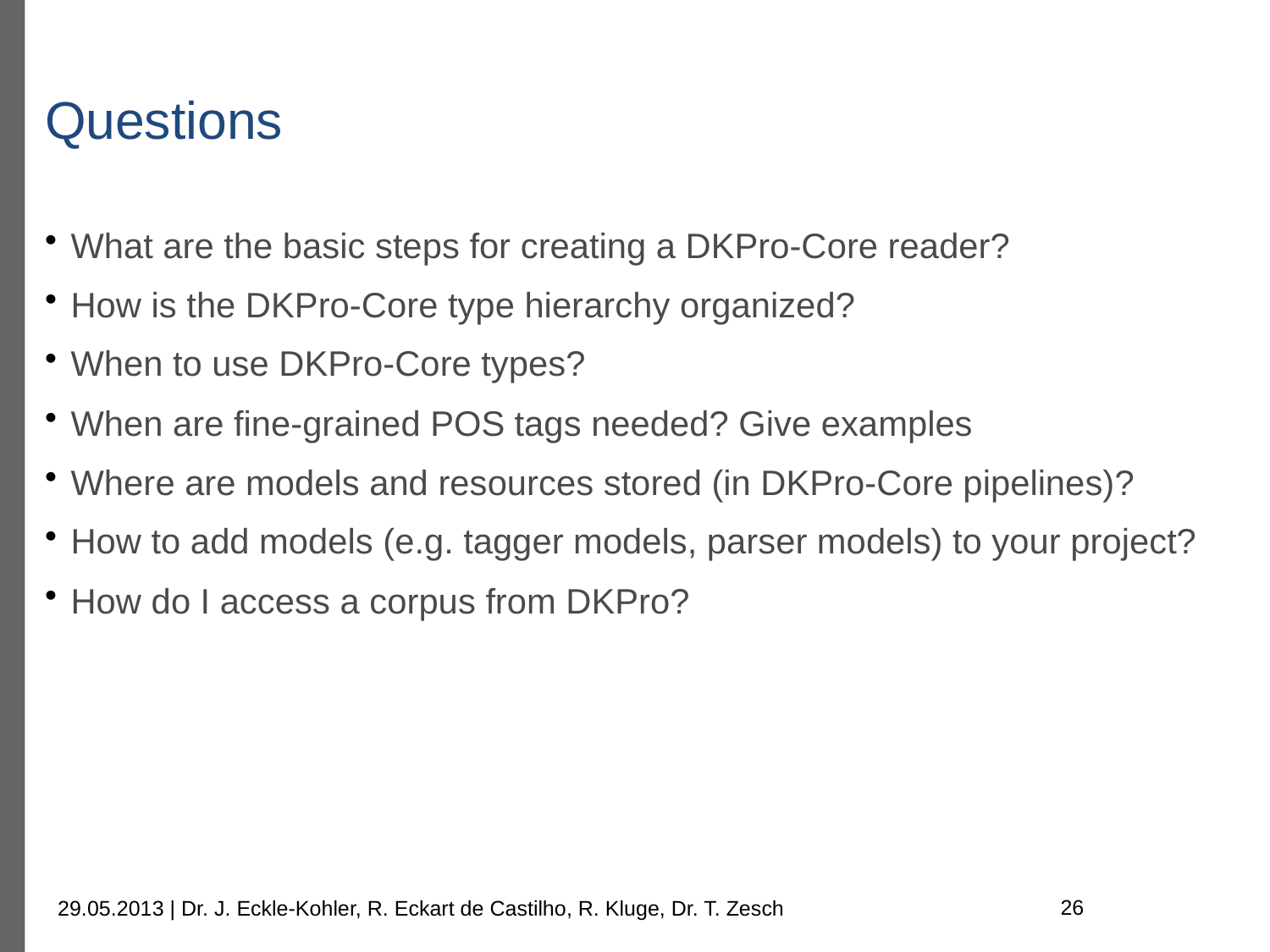

# Questions
What are the basic steps for creating a DKPro-Core reader?
How is the DKPro-Core type hierarchy organized?
When to use DKPro-Core types?
When are fine-grained POS tags needed? Give examples
Where are models and resources stored (in DKPro-Core pipelines)?
How to add models (e.g. tagger models, parser models) to your project?
How do I access a corpus from DKPro?

26
29.05.2013 | Dr. J. Eckle-Kohler, R. Eckart de Castilho, R. Kluge, Dr. T. Zesch